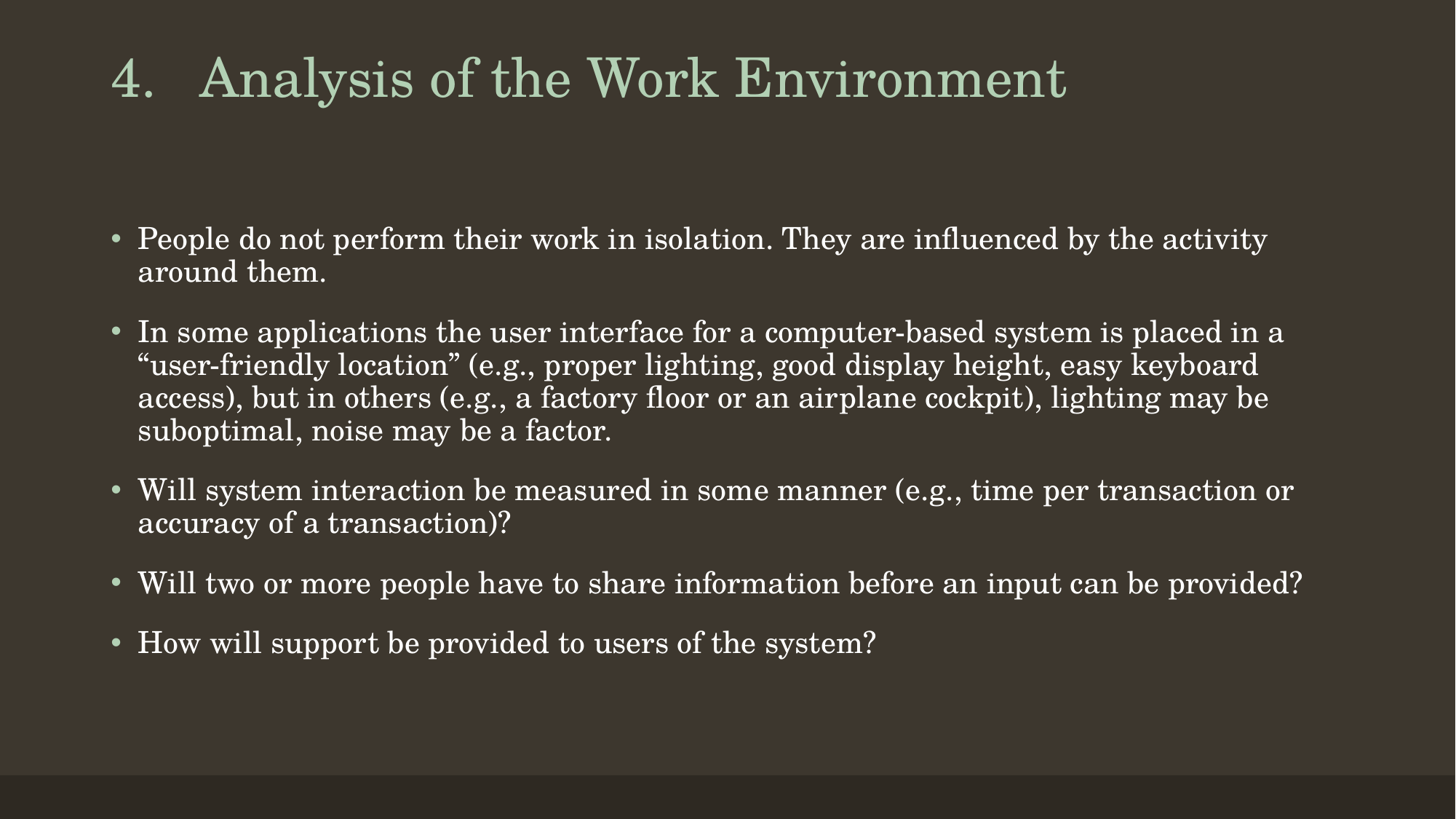

# Analysis of the Work Environment
People do not perform their work in isolation. They are influenced by the activity around them.
In some applications the user interface for a computer-based system is placed in a “user-friendly location” (e.g., proper lighting, good display height, easy keyboard access), but in others (e.g., a factory floor or an airplane cockpit), lighting may be suboptimal, noise may be a factor.
Will system interaction be measured in some manner (e.g., time per transaction or accuracy of a transaction)?
Will two or more people have to share information before an input can be provided?
How will support be provided to users of the system?